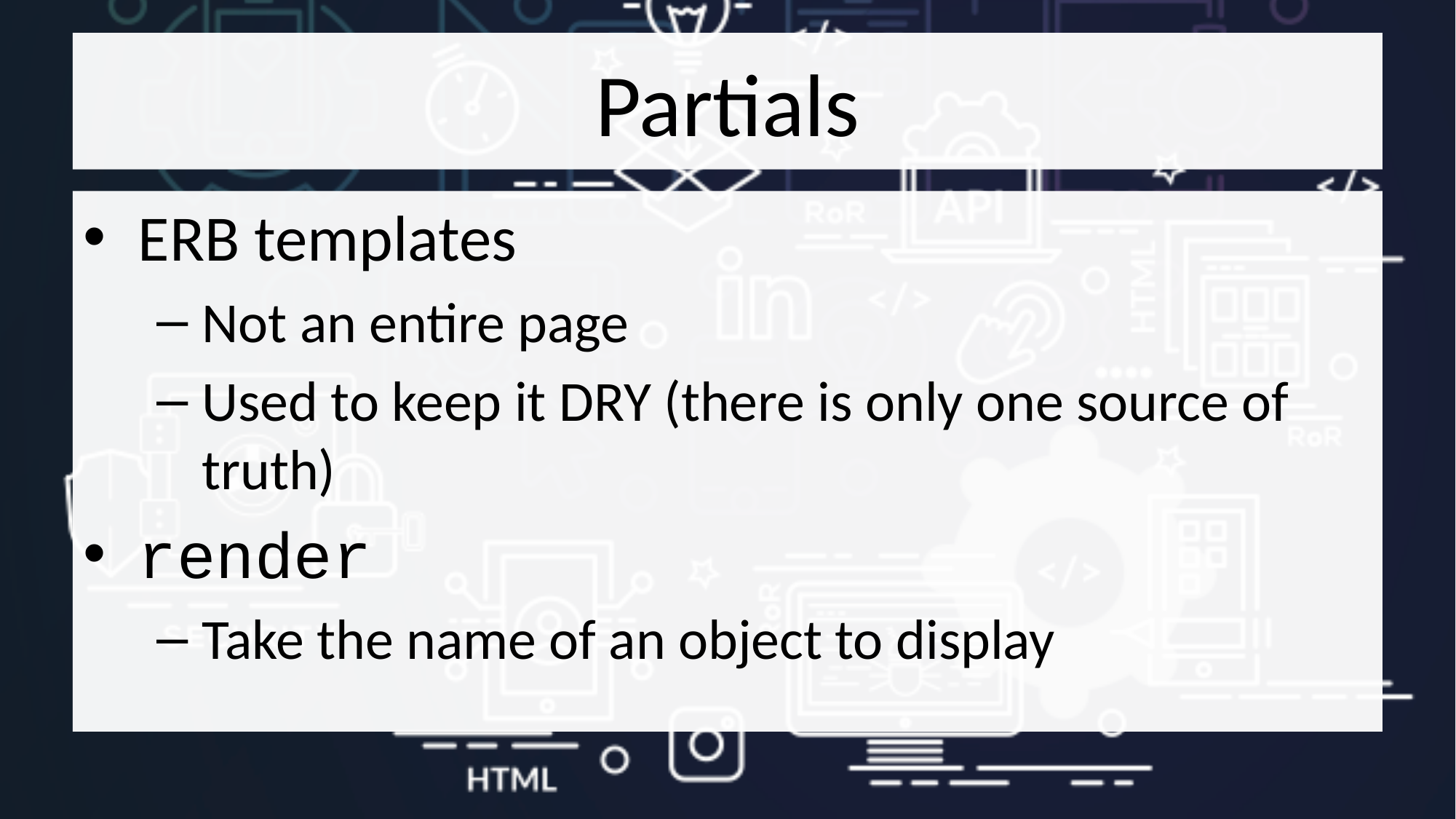

# Partials
ERB templates
Not an entire page
Used to keep it DRY (there is only one source of truth)
render
Take the name of an object to display